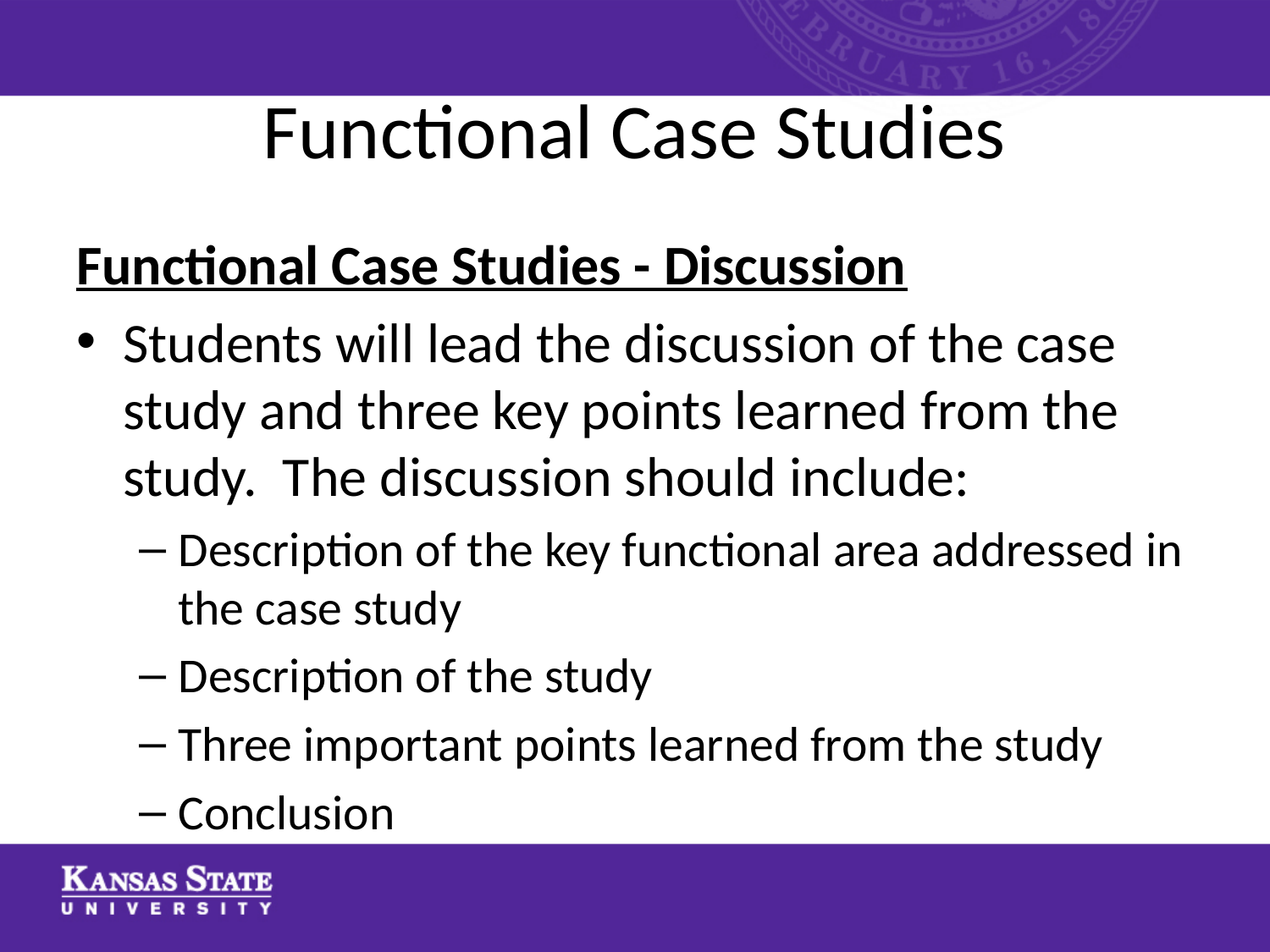

# Functional Case Studies
Functional Case Studies - Discussion
Students will lead the discussion of the case study and three key points learned from the study.  The discussion should include:
Description of the key functional area addressed in the case study
Description of the study
Three important points learned from the study
Conclusion